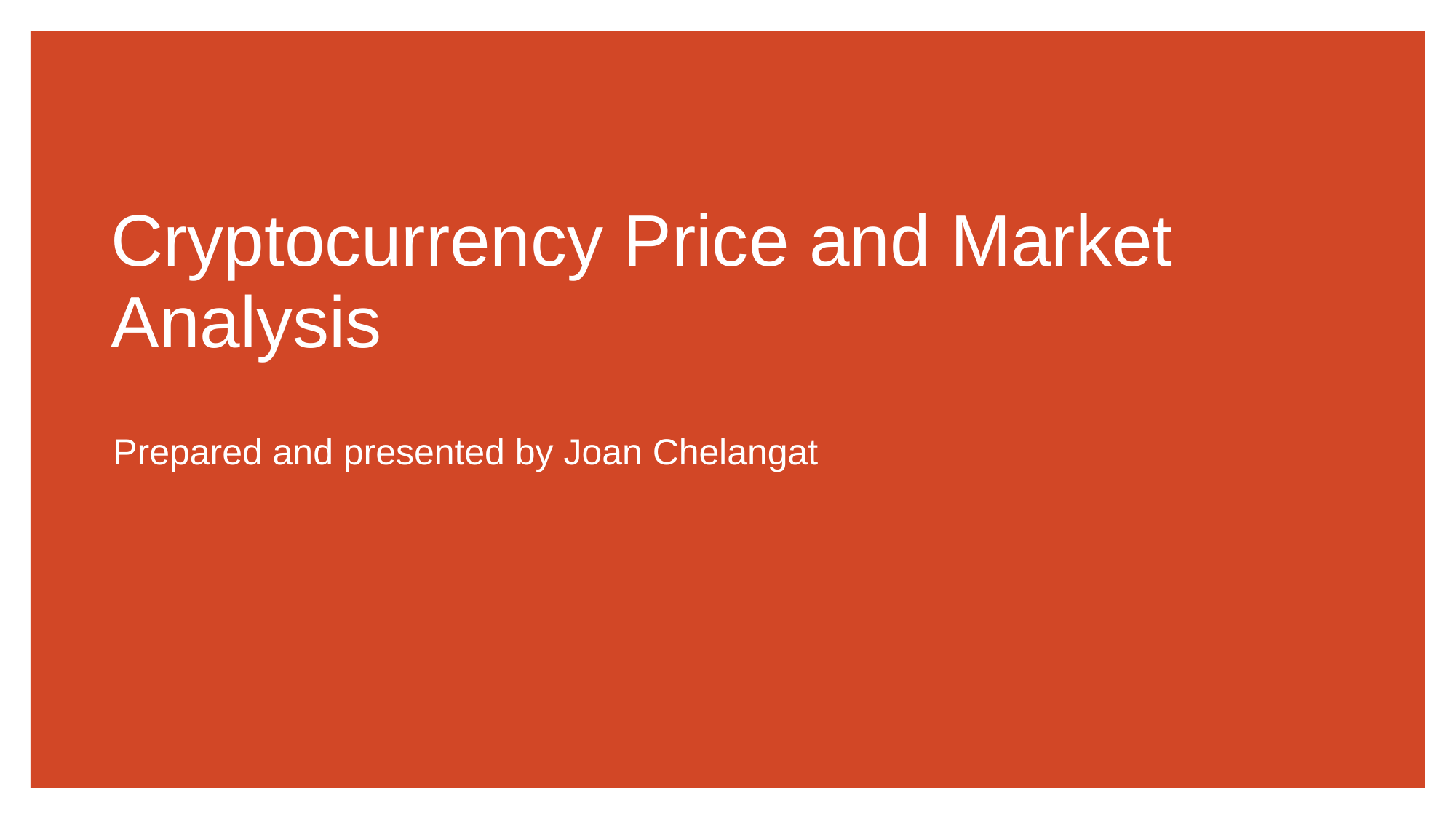

# Cryptocurrency Price and Market Analysis
Prepared and presented by Joan Chelangat